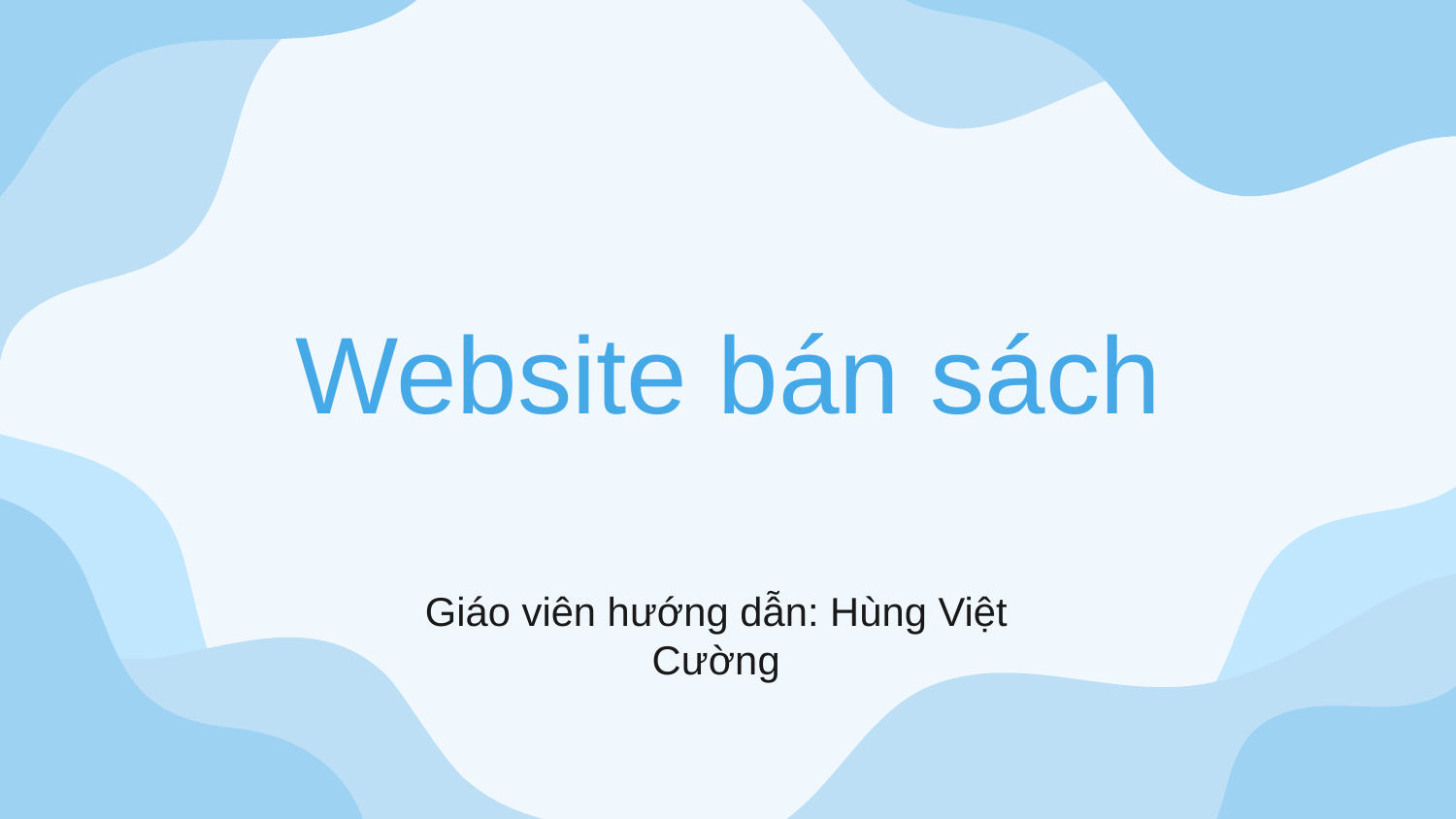

# Website bán sách
Giáo viên hướng dẫn: Hùng Việt Cường